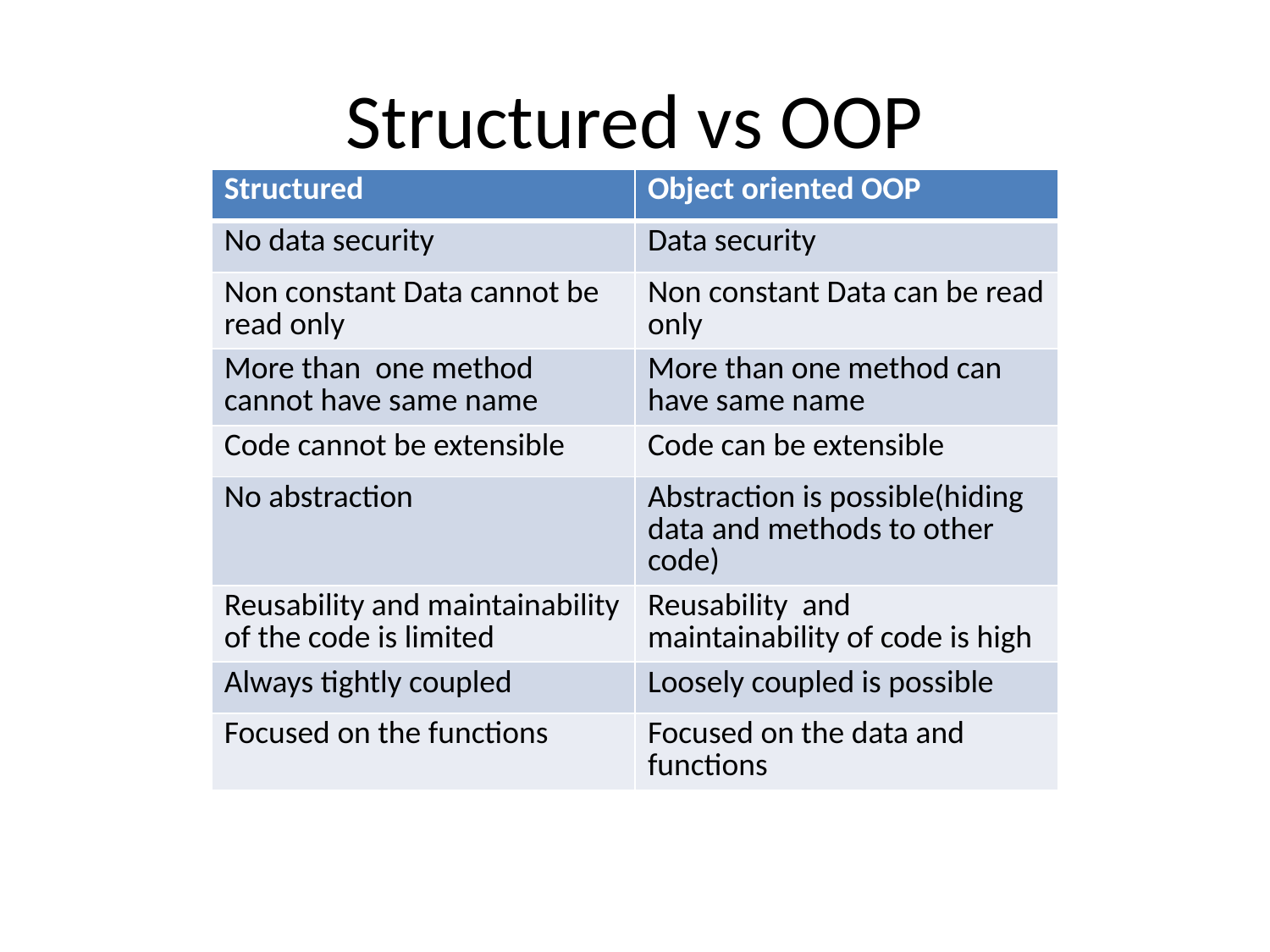

# Structured vs OOP
| Structured | Object oriented OOP |
| --- | --- |
| No data security | Data security |
| Non constant Data cannot be read only | Non constant Data can be read only |
| More than one method cannot have same name | More than one method can have same name |
| Code cannot be extensible | Code can be extensible |
| No abstraction | Abstraction is possible(hiding data and methods to other code) |
| Reusability and maintainability of the code is limited | Reusability and maintainability of code is high |
| Always tightly coupled | Loosely coupled is possible |
| Focused on the functions | Focused on the data and functions |